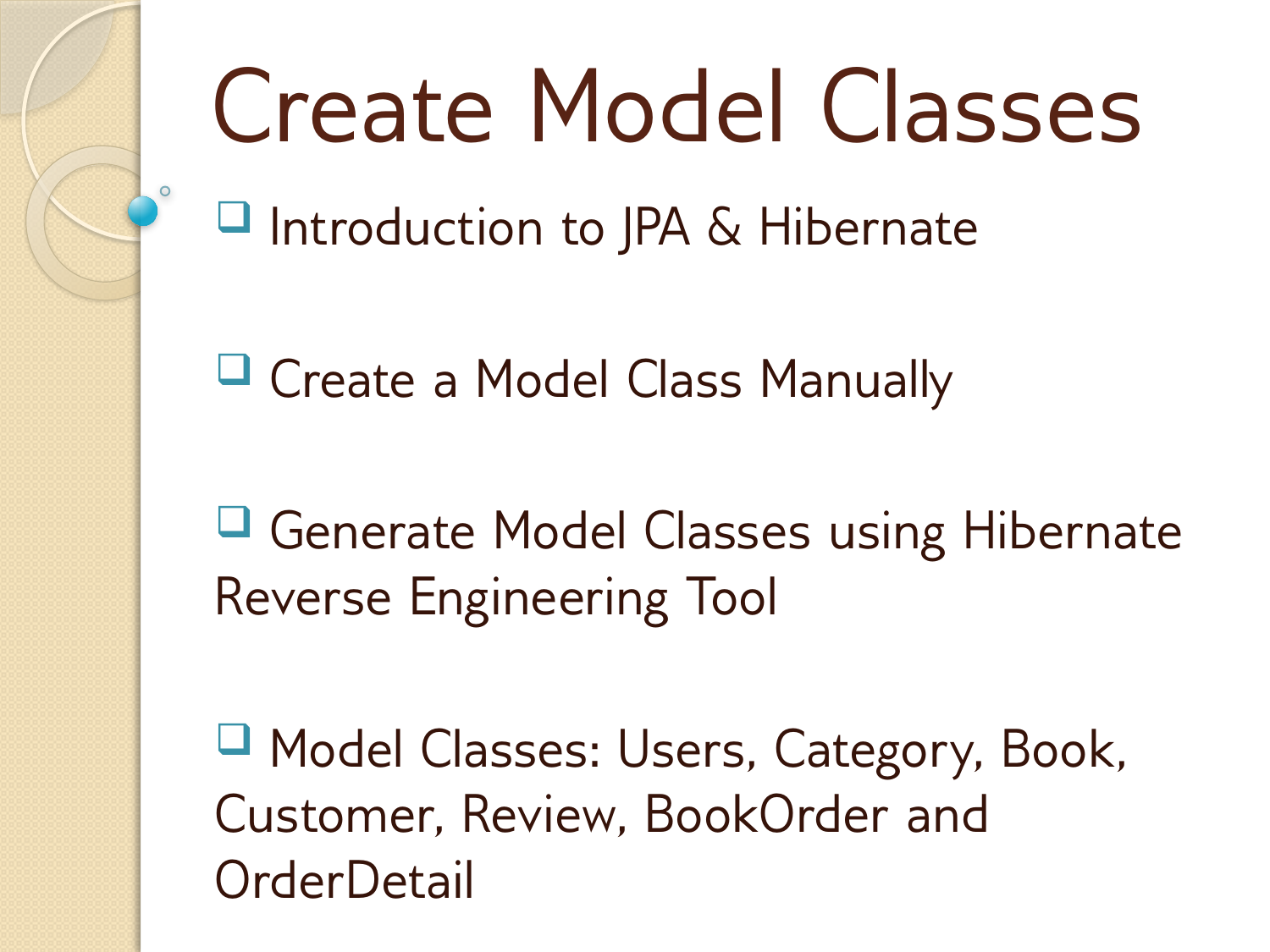

# Create Model Classes
 Introduction to JPA & Hibernate

 Create a Model Class Manually

 Generate Model Classes using Hibernate Reverse Engineering Tool

 Model Classes: Users, Category, Book, Customer, Review, BookOrder and OrderDetail